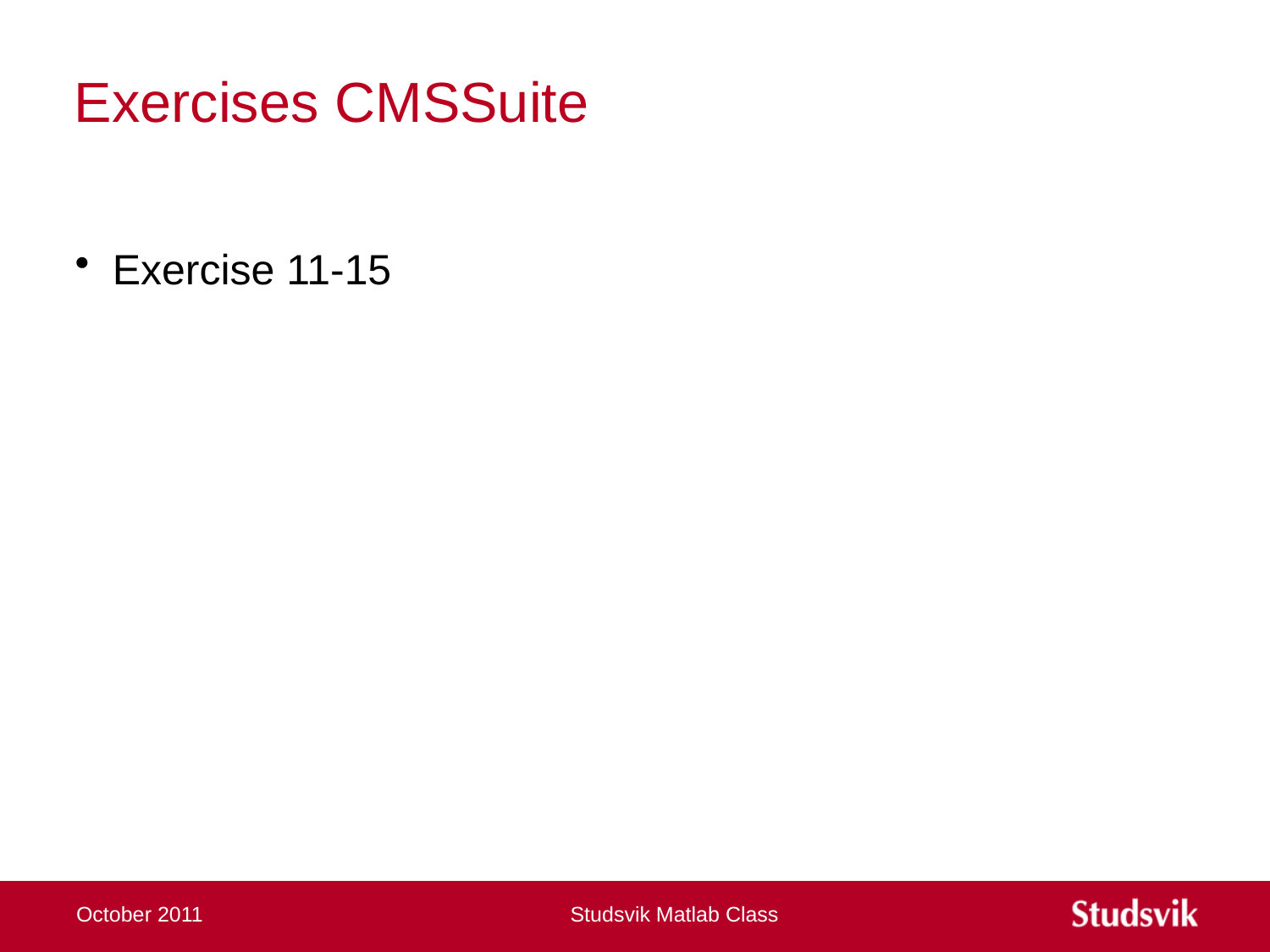

# Exercises CMSSuite
Exercise 11-15
October 2011
Studsvik Matlab Class